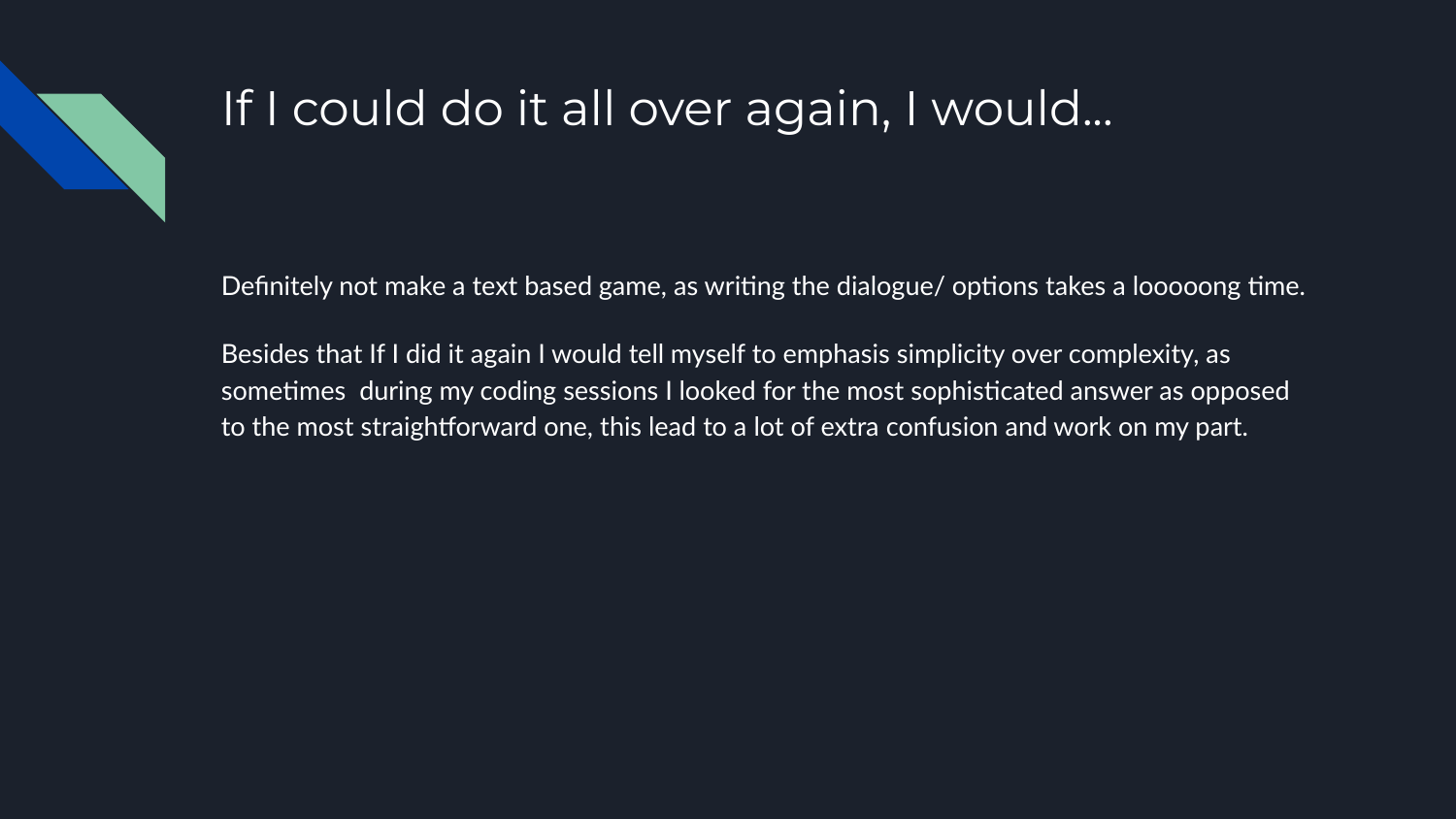

# If I could do it all over again, I would...
Definitely not make a text based game, as writing the dialogue/ options takes a looooong time.
Besides that If I did it again I would tell myself to emphasis simplicity over complexity, as sometimes  during my coding sessions I looked for the most sophisticated answer as opposed to the most straightforward one, this lead to a lot of extra confusion and work on my part.